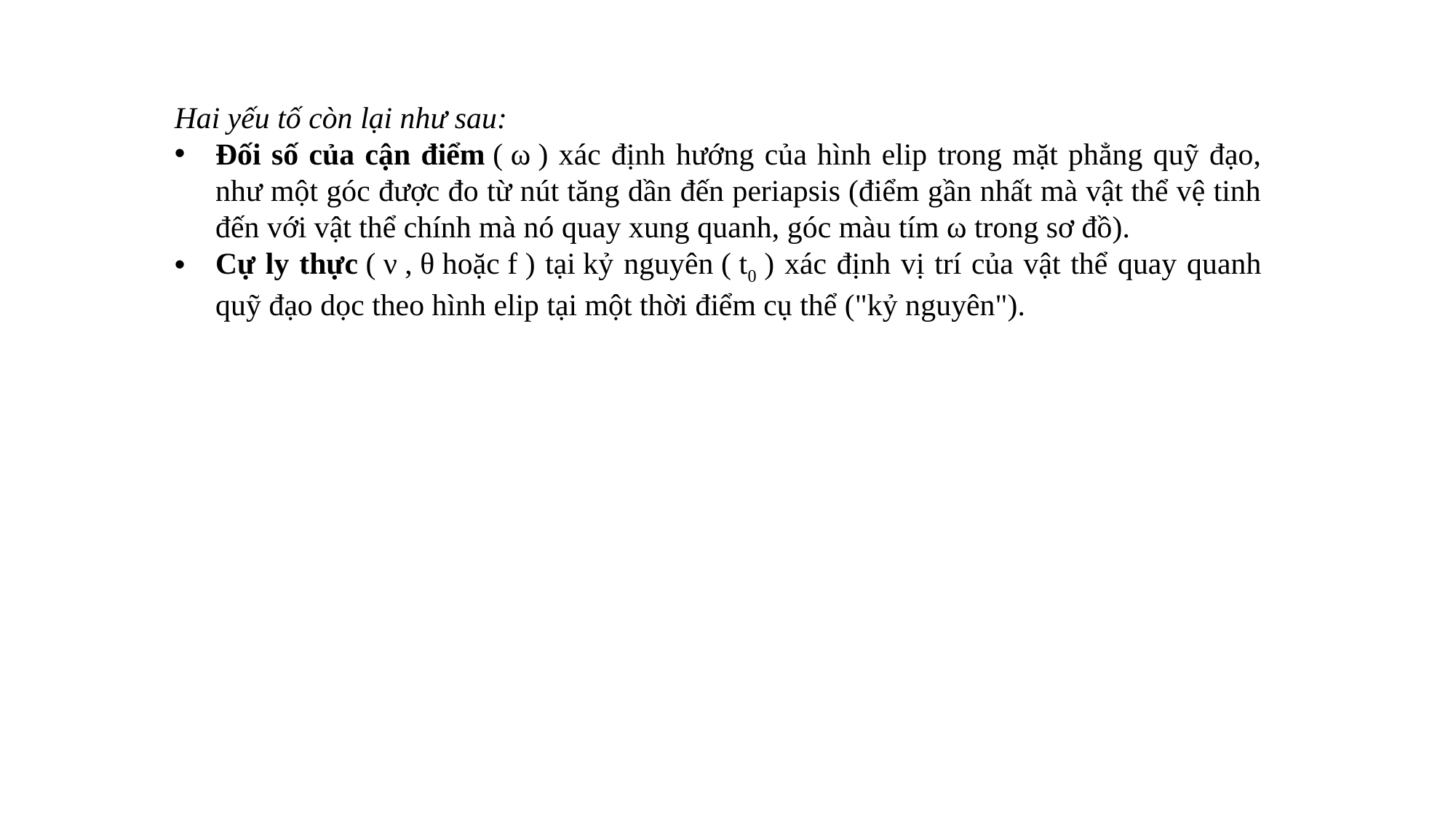

Hai yếu tố còn lại như sau:
Đối số của cận điểm ( ω ) xác định hướng của hình elip trong mặt phẳng quỹ đạo, như một góc được đo từ nút tăng dần đến periapsis (điểm gần nhất mà vật thể vệ tinh đến với vật thể chính mà nó quay xung quanh, góc màu tím ω trong sơ đồ).
Cự ly thực ( ν , θ hoặc f ) tại kỷ nguyên ( t0 ) xác định vị trí của vật thể quay quanh quỹ đạo dọc theo hình elip tại một thời điểm cụ thể ("kỷ nguyên").